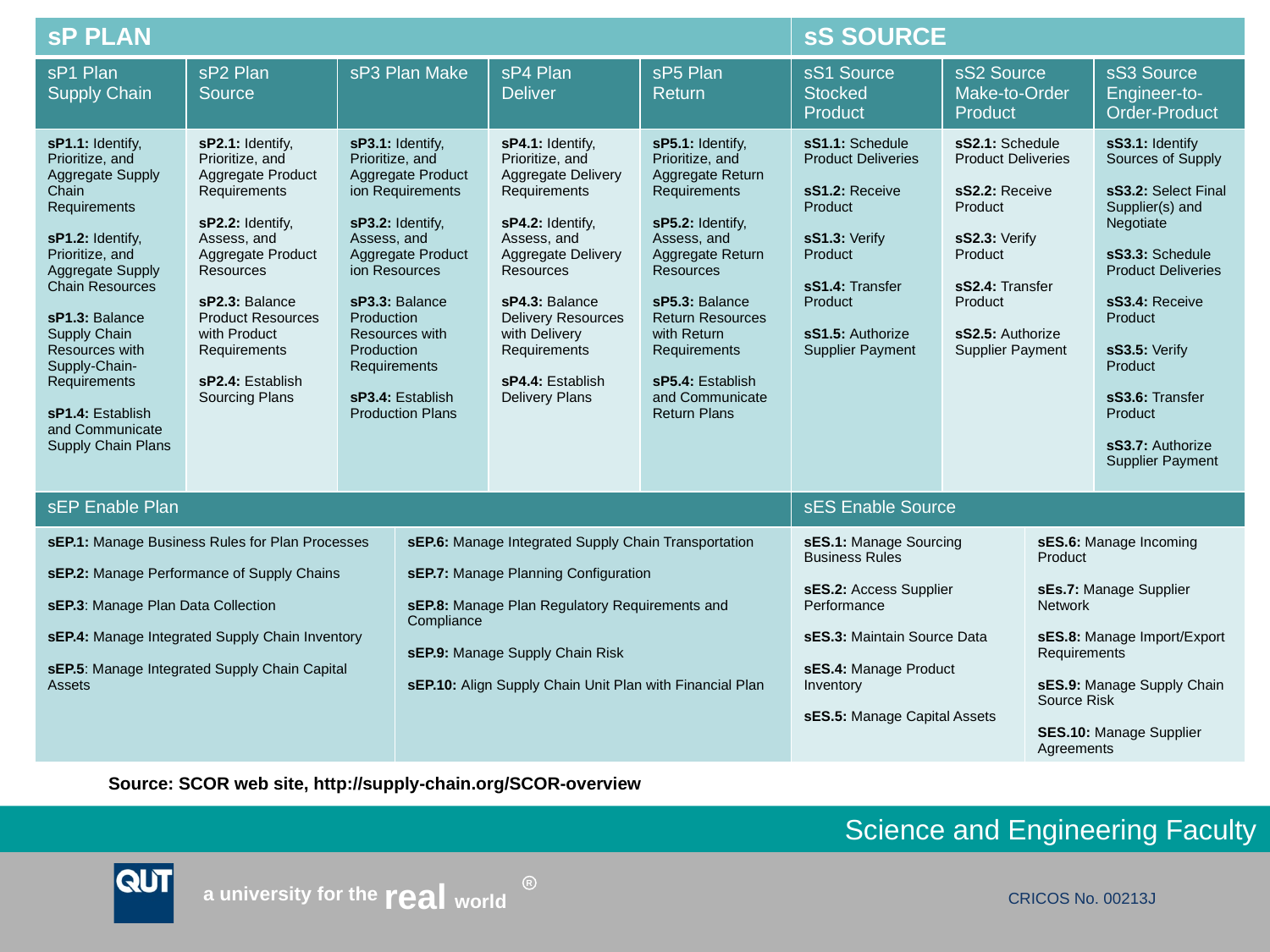

# SCOR process model
| sP PLAN |  |  |  |  |  | sS SOURCE |  |  |  |
| --- | --- | --- | --- | --- | --- | --- | --- | --- | --- |
| sP1 Plan Supply Chain | sP2 Plan Source | sP3 Plan Make |  | sP4 Plan Deliver | sP5 Plan Return | sS1 Source Stocked Product | sS2 Source Make-to-Order Product |  | sS3 Source Engineer-to-Order-Product |
| sP1.1: Identify, Prioritize, and Aggregate Supply Chain Requirements sP1.2: Identify, Prioritize, and Aggregate Supply Chain Resources sP1.3: Balance Supply Chain Resources with Supply-Chain-Requirements sP1.4: Establish and Communicate Supply Chain Plans | sP2.1: Identify, Prioritize, and Aggregate Product Requirements sP2.2: Identify, Assess, and Aggregate Product Resources sP2.3: Balance Product Resources with Product Requirements sP2.4: Establish Sourcing Plans | sP3.1: Identify, Prioritize, and Aggregate Product ion Requirements sP3.2: Identify, Assess, and Aggregate Product ion Resources sP3.3: Balance Production Resources with Production Requirements sP3.4: Establish Production Plans |  | sP4.1: Identify, Prioritize, and Aggregate Delivery Requirements sP4.2: Identify, Assess, and Aggregate Delivery Resources sP4.3: Balance Delivery Resources with Delivery Requirements sP4.4: Establish Delivery Plans | sP5.1: Identify, Prioritize, and Aggregate Return Requirements sP5.2: Identify, Assess, and Aggregate Return Resources sP5.3: Balance Return Resources with Return Requirements sP5.4: Establish and Communicate Return Plans | sS1.1: Schedule Product Deliveries sS1.2: Receive Product sS1.3: Verify Product sS1.4: Transfer Product sS1.5: Authorize Supplier Payment | sS2.1: Schedule Product Deliveries sS2.2: Receive Product sS2.3: Verify Product sS2.4: Transfer Product sS2.5: Authorize Supplier Payment |  | sS3.1: Identify Sources of Supply sS3.2: Select Final Supplier(s) and Negotiate sS3.3: Schedule Product Deliveries sS3.4: Receive Product sS3.5: Verify Product sS3.6: Transfer Product sS3.7: Authorize Supplier Payment |
| sEP Enable Plan |  |  |  |  |  | sES Enable Source |  |  |  |
| sEP.1: Manage Business Rules for Plan Processes sEP.2: Manage Performance of Supply Chains sEP.3: Manage Plan Data Collection sEP.4: Manage Integrated Supply Chain Inventory sEP.5: Manage Integrated Supply Chain Capital Assets |  |  | sEP.6: Manage Integrated Supply Chain Transportation sEP.7: Manage Planning Configuration sEP.8: Manage Plan Regulatory Requirements and Compliance sEP.9: Manage Supply Chain Risk sEP.10: Align Supply Chain Unit Plan with Financial Plan |  |  | sES.1: Manage Sourcing Business Rules sES.2: Access Supplier Performance sES.3: Maintain Source Data sES.4: Manage Product Inventory sES.5: Manage Capital Assets |  | sES.6: Manage Incoming Product sEs.7: Manage Supplier Network sES.8: Manage Import/Export Requirements sES.9: Manage Supply Chain Source Risk SES.10: Manage Supplier Agreements |  |
Source: SCOR web site, http://supply-chain.org/SCOR-overview